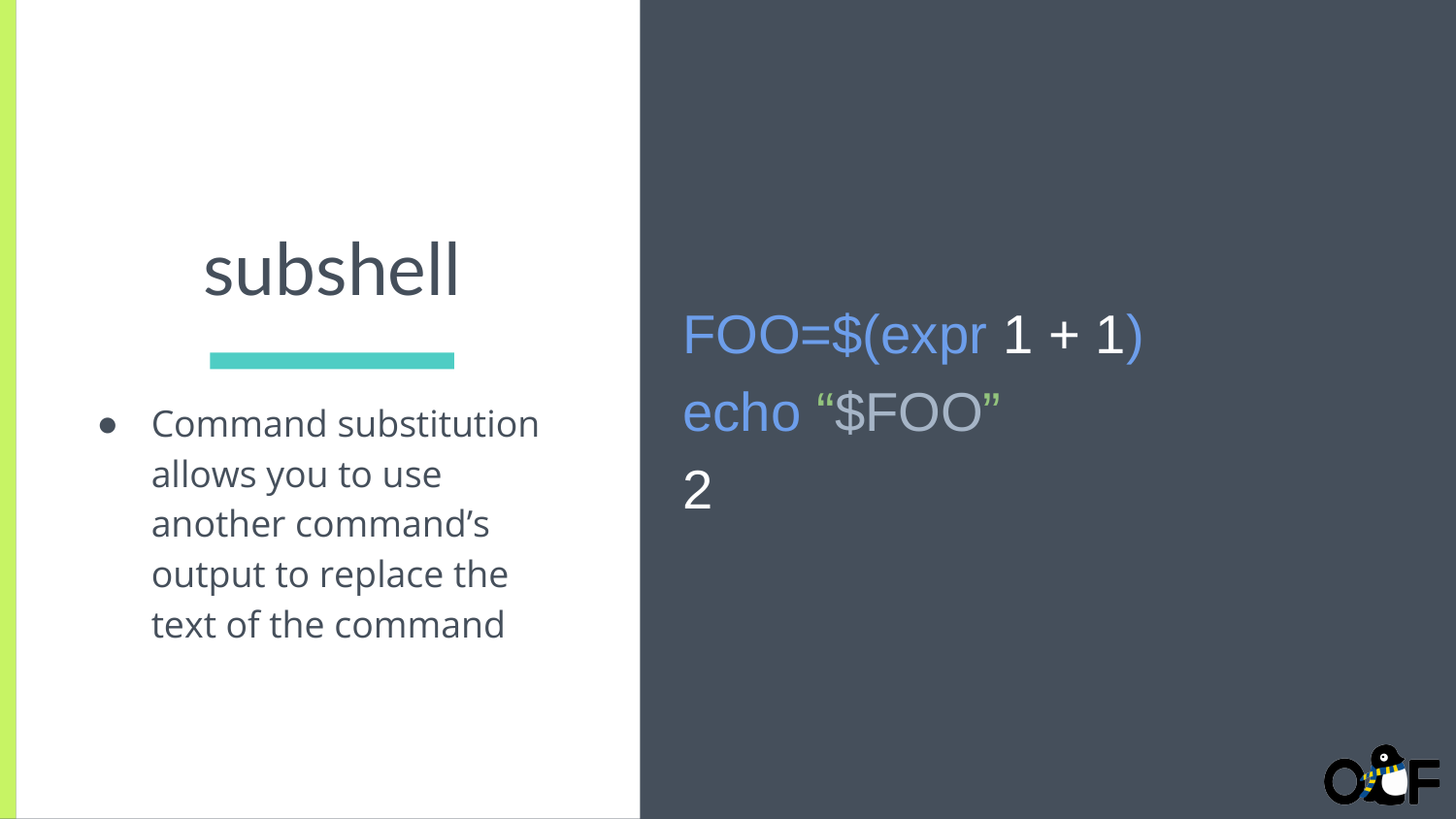

FOO=$(expr 1 + 1)
echo “$FOO”
2
# subshell
Command substitution allows you to use another command’s output to replace the text of the command